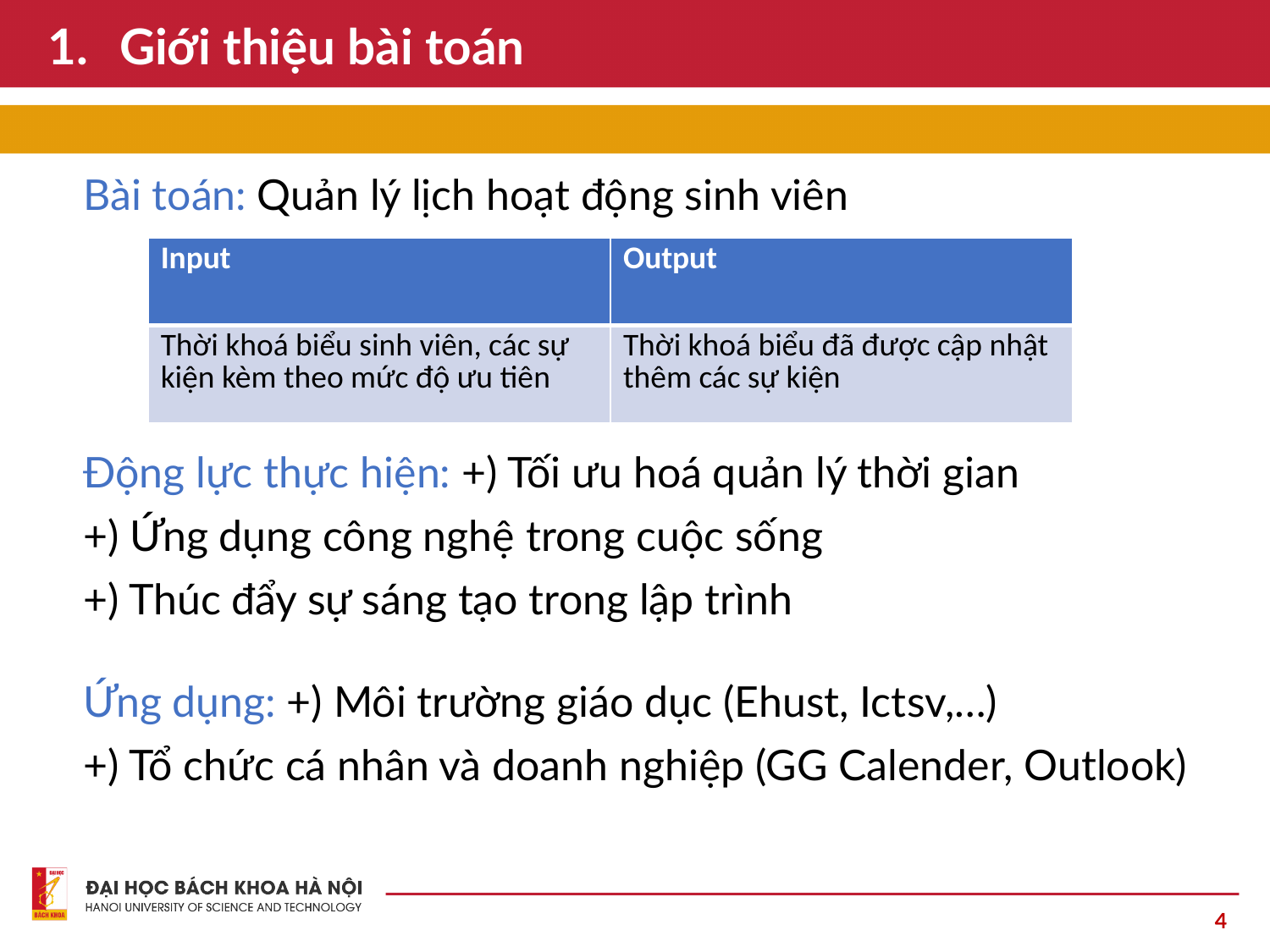

# Giới thiệu bài toán
Bài toán: Quản lý lịch hoạt động sinh viên
| Input | Output |
| --- | --- |
| Thời khoá biểu sinh viên, các sự kiện kèm theo mức độ ưu tiên | Thời khoá biểu đã được cập nhật thêm các sự kiện |
Động lực thực hiện: +) Tối ưu hoá quản lý thời gian
+) Ứng dụng công nghệ trong cuộc sống
+) Thúc đẩy sự sáng tạo trong lập trình
Ứng dụng: +) Môi trường giáo dục (Ehust, Ictsv,…)
+) Tổ chức cá nhân và doanh nghiệp (GG Calender, Outlook)
4